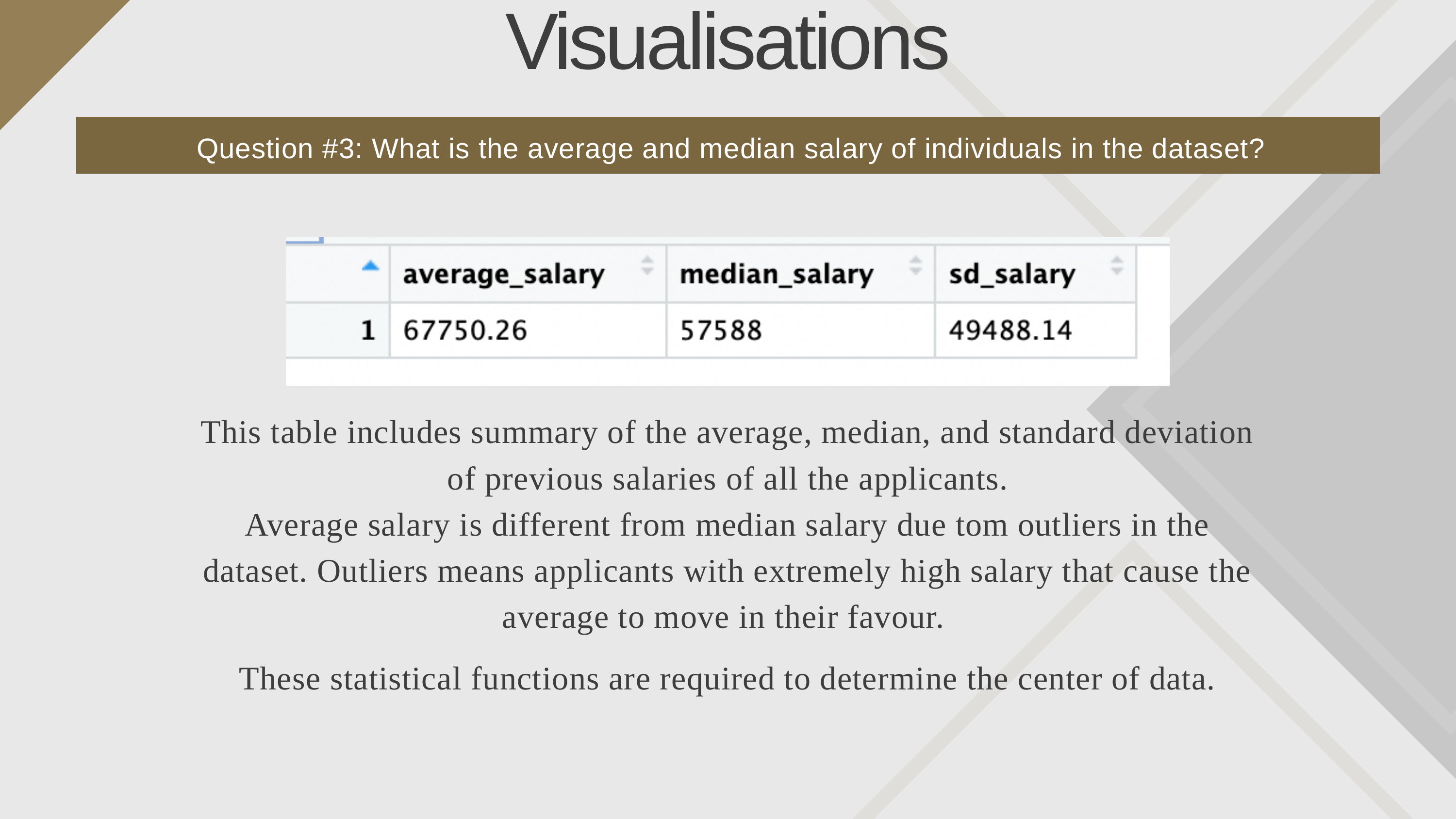

Visualisations
Question #3: What is the average and median salary of individuals in the dataset?

This table includes summary of the average, median, and standard deviation of previous salaries of all the applicants.
Average salary is different from median salary due tom outliers in the dataset. Outliers means applicants with extremely high salary that cause the average to move in their favour.

These statistical functions are required to determine the center of data.